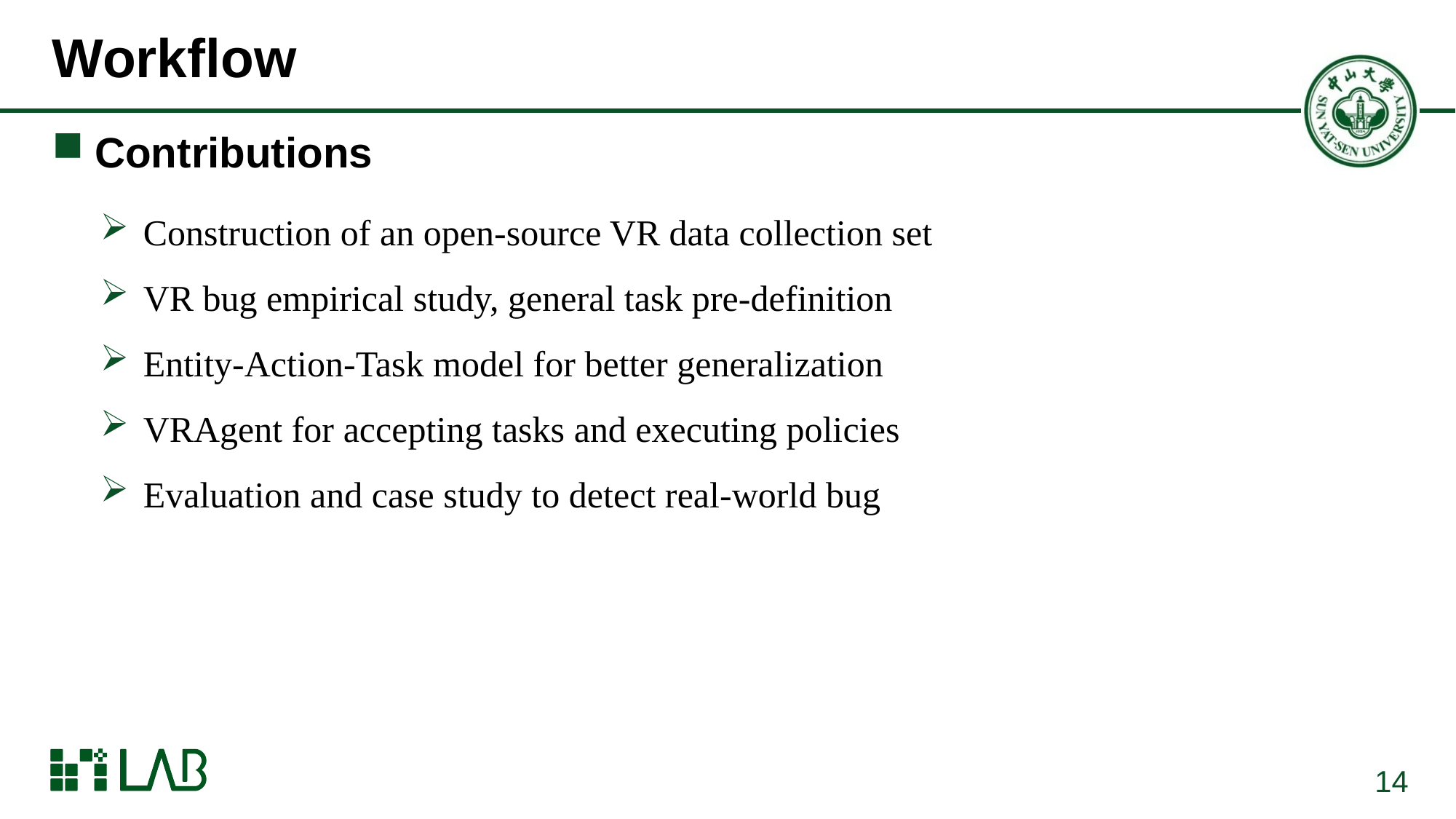

# Workflow
Contributions
Construction of an open-source VR data collection set
VR bug empirical study, general task pre-definition
Entity-Action-Task model for better generalization
VRAgent for accepting tasks and executing policies
Evaluation and case study to detect real-world bug
14